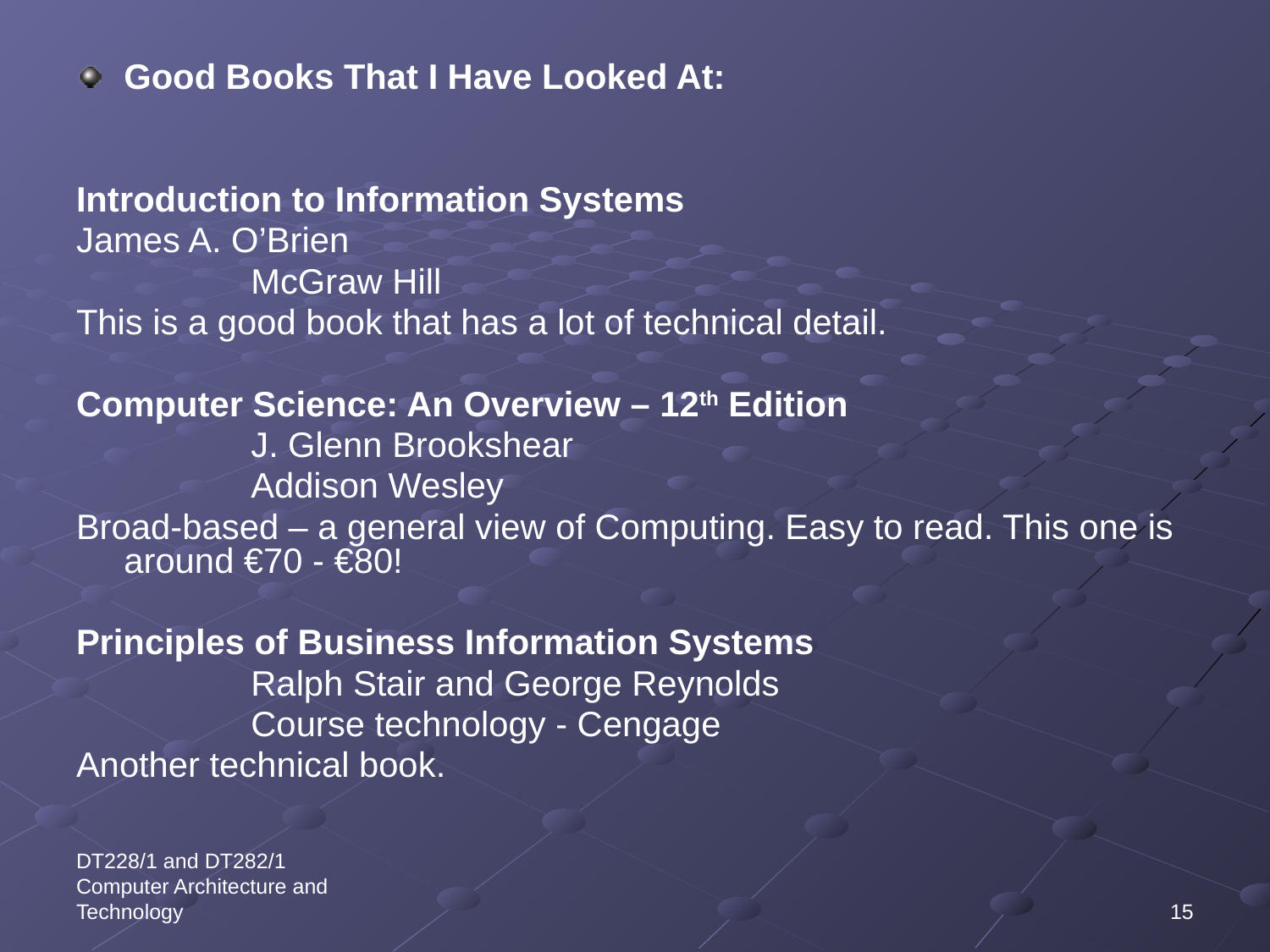

Good Books That I Have Looked At:

Introduction to Information Systems
James A. O’Brien
		McGraw Hill
This is a good book that has a lot of technical detail.

Computer Science: An Overview – 12th Edition
		J. Glenn Brookshear
		Addison Wesley
Broad-based – a general view of Computing. Easy to read. This one is around €70 - €80!

Principles of Business Information Systems
		Ralph Stair and George Reynolds
		Course technology - Cengage
Another technical book.
DT228/1 and DT282/1 Computer Architecture and  Technology
15